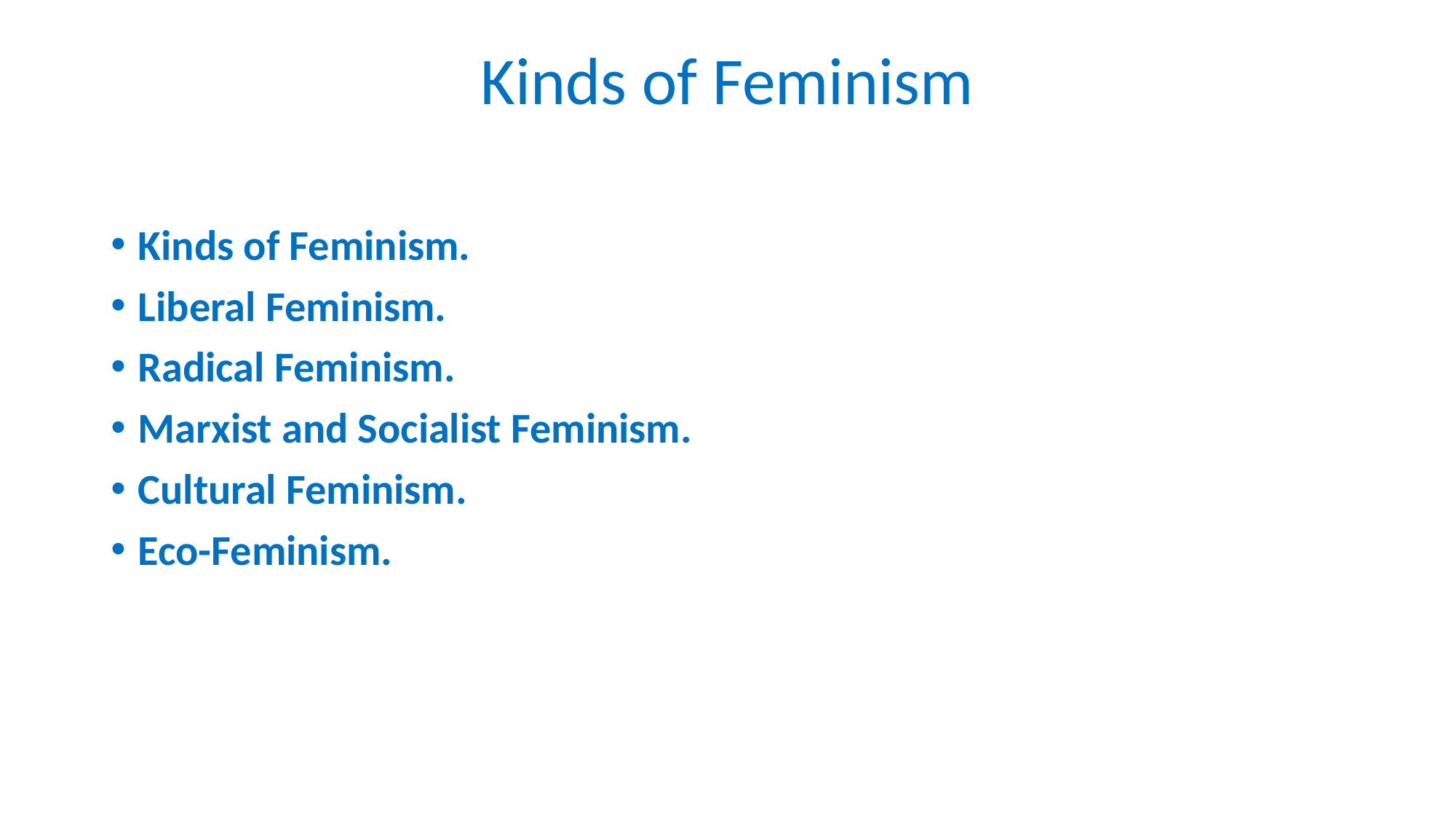

# Kinds of Feminism
Kinds of Feminism.
Liberal Feminism.
Radical Feminism.
Marxist and Socialist Feminism.
Cultural Feminism.
Eco-Feminism.